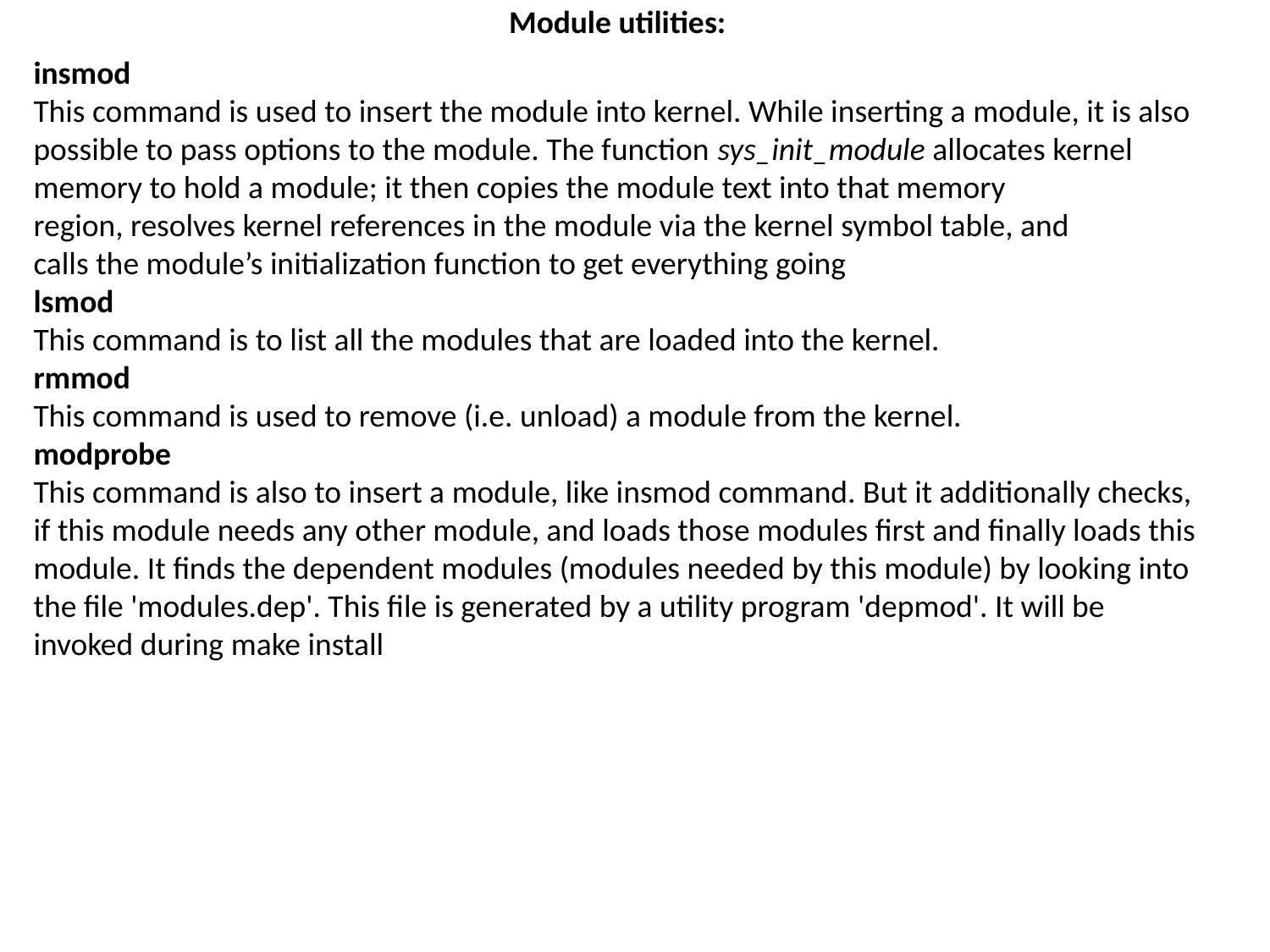

Module utilities:
insmod
This command is used to insert the module into kernel. While inserting a module, it is also
possible to pass options to the module. The function sys_init_module allocates kernel
memory to hold a module; it then copies the module text into that memory
region, resolves kernel references in the module via the kernel symbol table, and
calls the module’s initialization function to get everything going
lsmod
This command is to list all the modules that are loaded into the kernel.
rmmod
This command is used to remove (i.e. unload) a module from the kernel.
modprobe
This command is also to insert a module, like insmod command. But it additionally checks, if this module needs any other module, and loads those modules first and finally loads this module. It finds the dependent modules (modules needed by this module) by looking into the file 'modules.dep'. This file is generated by a utility program 'depmod'. It will be invoked during make install